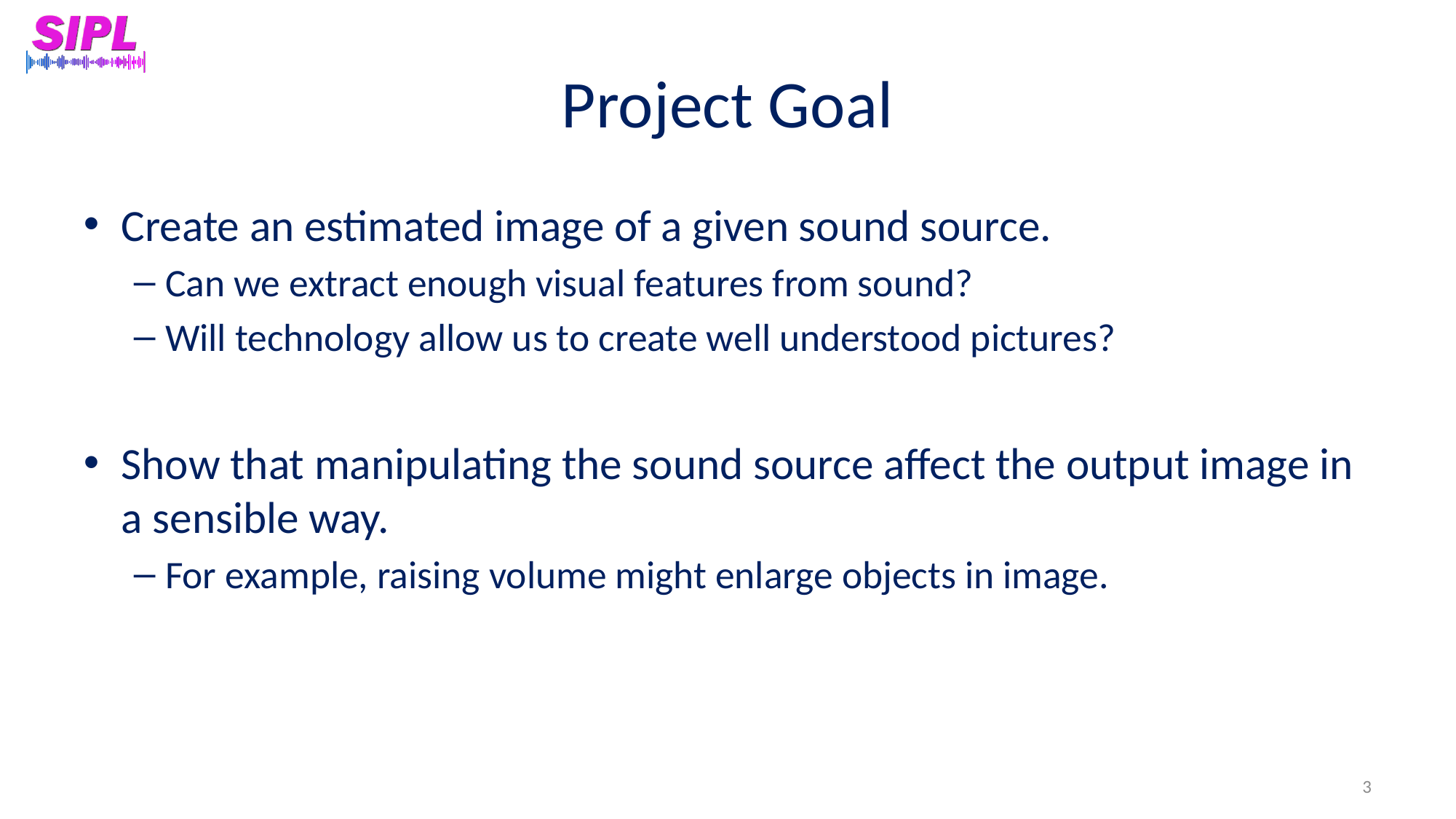

# Project Goal
Create an estimated image of a given sound source.
Can we extract enough visual features from sound?
Will technology allow us to create well understood pictures?

Show that manipulating the sound source affect the output image in a sensible way.
For example, raising volume might enlarge objects in image.

3